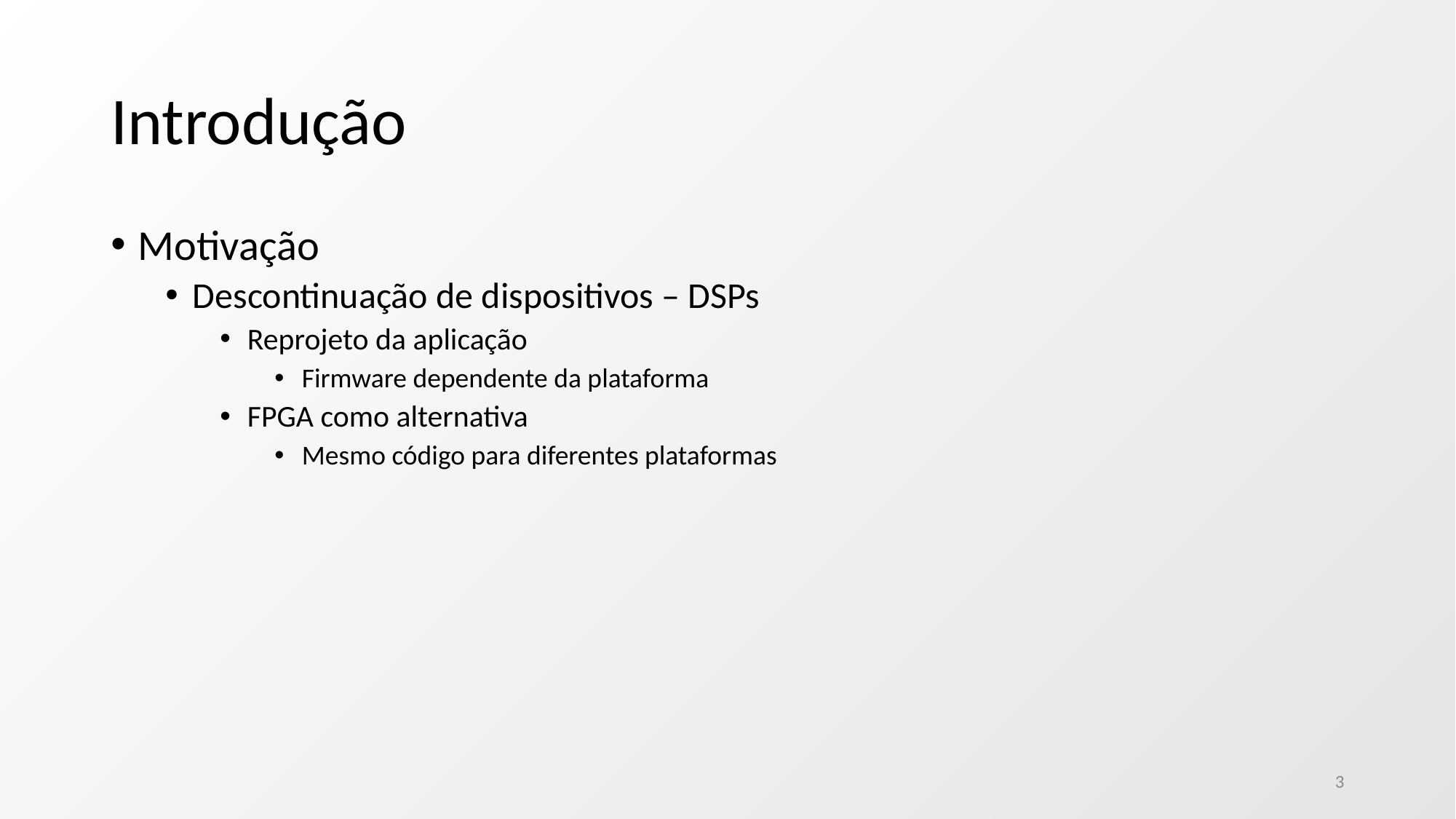

# Introdução
Motivação
Descontinuação de dispositivos – DSPs
Reprojeto da aplicação
Firmware dependente da plataforma
FPGA como alternativa
Mesmo código para diferentes plataformas

3